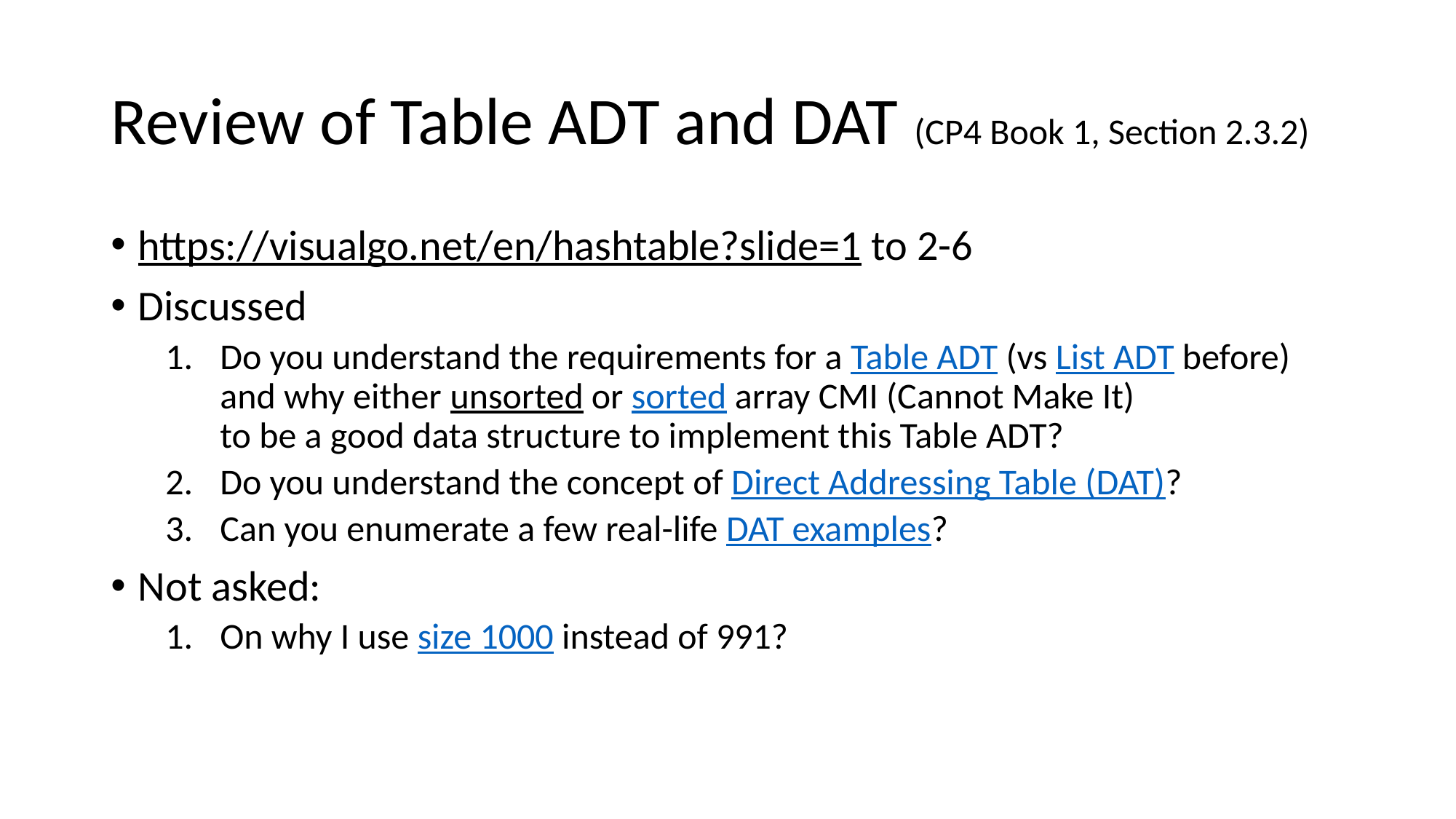

# Review of Table ADT and DAT (CP4 Book 1, Section 2.3.2)
https://visualgo.net/en/hashtable?slide=1 to 2-6
Discussed
Do you understand the requirements for a Table ADT (vs List ADT before) and why either unsorted or sorted array CMI (Cannot Make It)
to be a good data structure to implement this Table ADT?
Do you understand the concept of Direct Addressing Table (DAT)?
Can you enumerate a few real-life DAT examples?
Not asked:
On why I use size 1000 instead of 991?